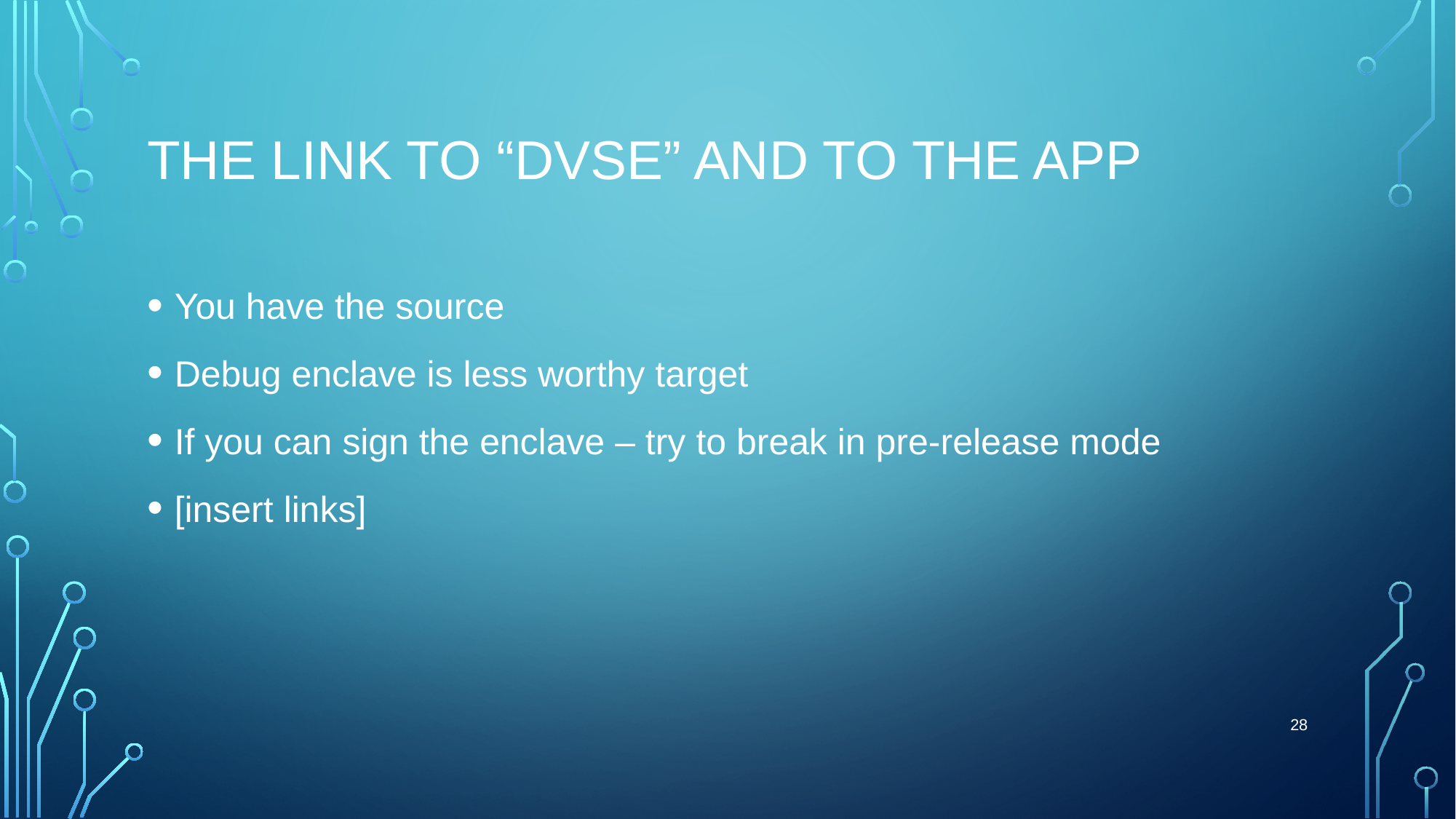

# The link to “DVSE” and to the app
You have the source
Debug enclave is less worthy target
If you can sign the enclave – try to break in pre-release mode
[insert links]
28